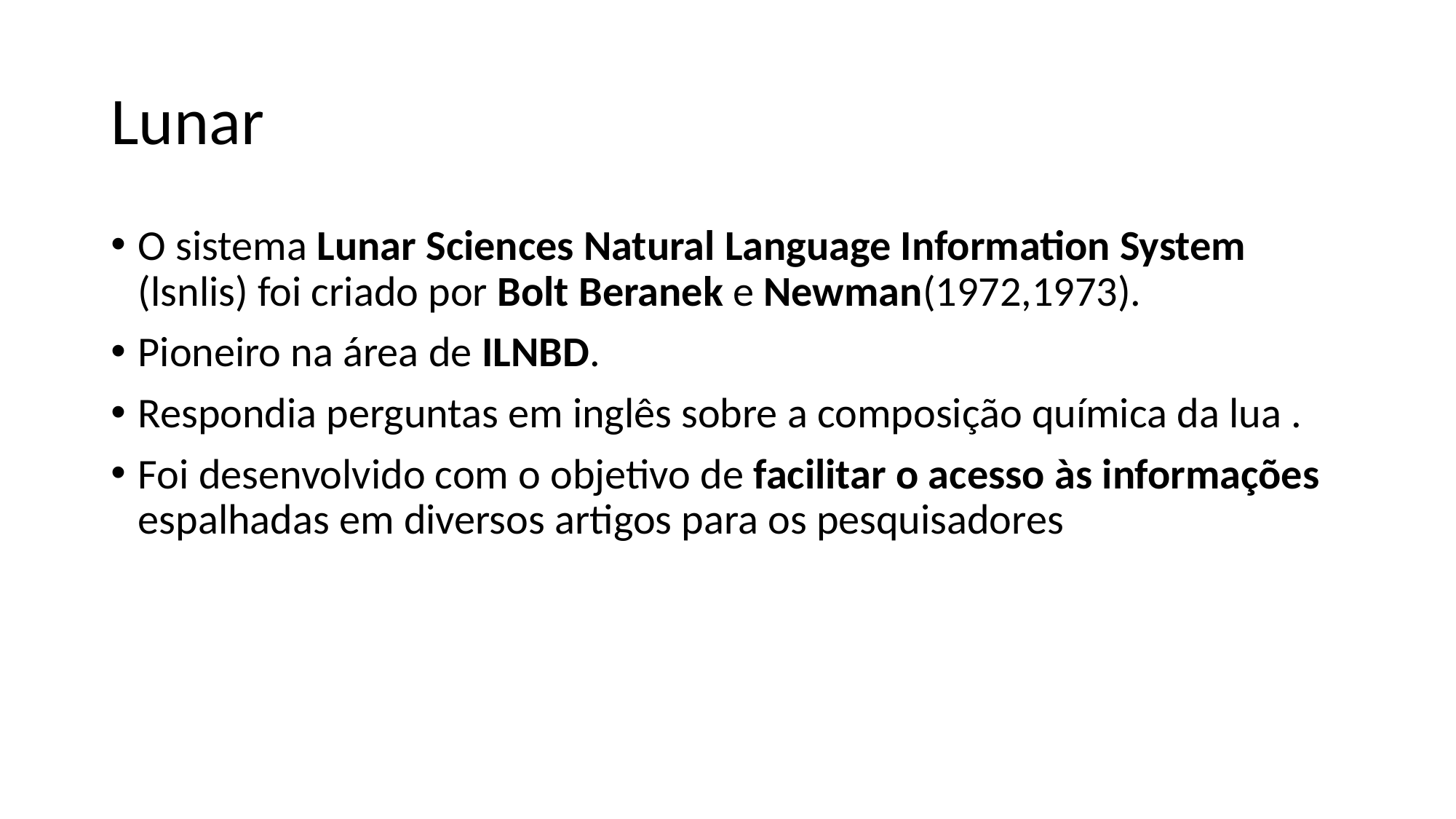

# Lunar
O sistema Lunar Sciences Natural Language Information System (lsnlis) foi criado por Bolt Beranek e Newman(1972,1973).
Pioneiro na área de ILNBD.
Respondia perguntas em inglês sobre a composição química da lua .
Foi desenvolvido com o objetivo de facilitar o acesso às informações espalhadas em diversos artigos para os pesquisadores